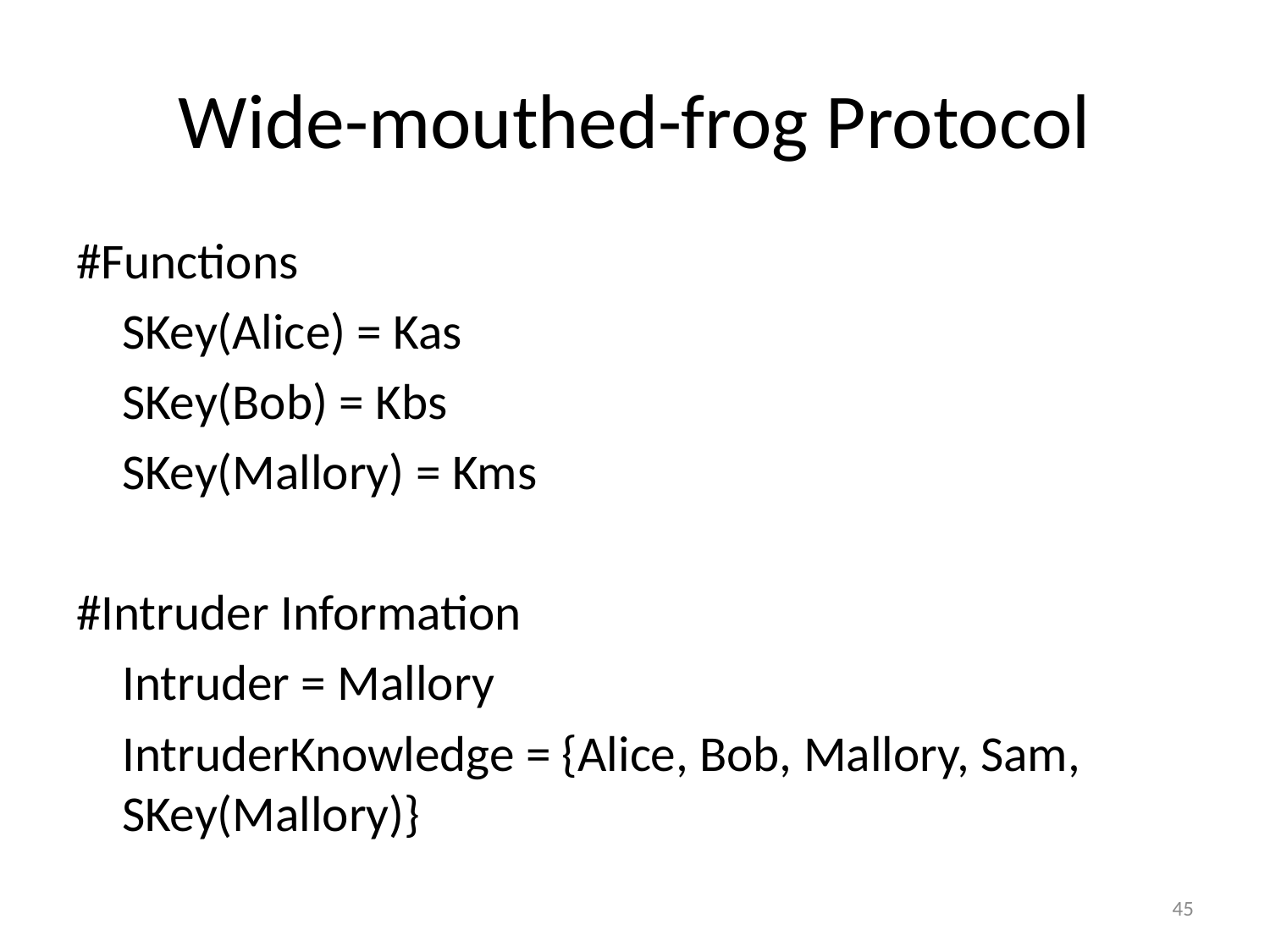

# Wide-mouthed-frog Protocol
#Functions
	SKey(Alice) = Kas
	SKey(Bob) = Kbs
	SKey(Mallory) = Kms

#Intruder Information
	Intruder = Mallory
	IntruderKnowledge = {Alice, Bob, Mallory, Sam, SKey(Mallory)}
45